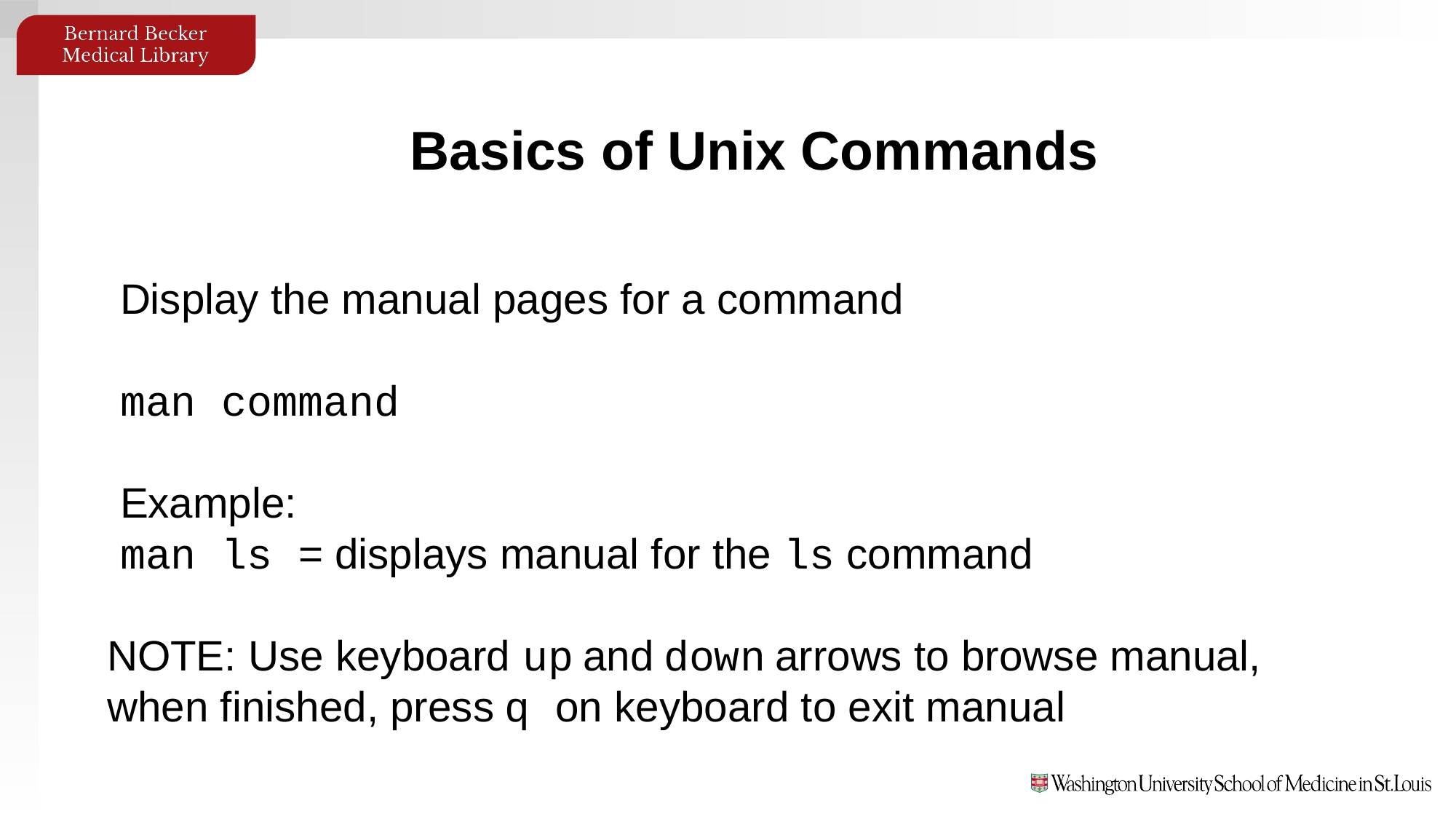

# Basics of Unix Commands
Display the manual pages for a command

man command

Example:
man ls = displays manual for the ls command

NOTE: Use keyboard up and down arrows to browse manual, when finished, press q on keyboard to exit manual